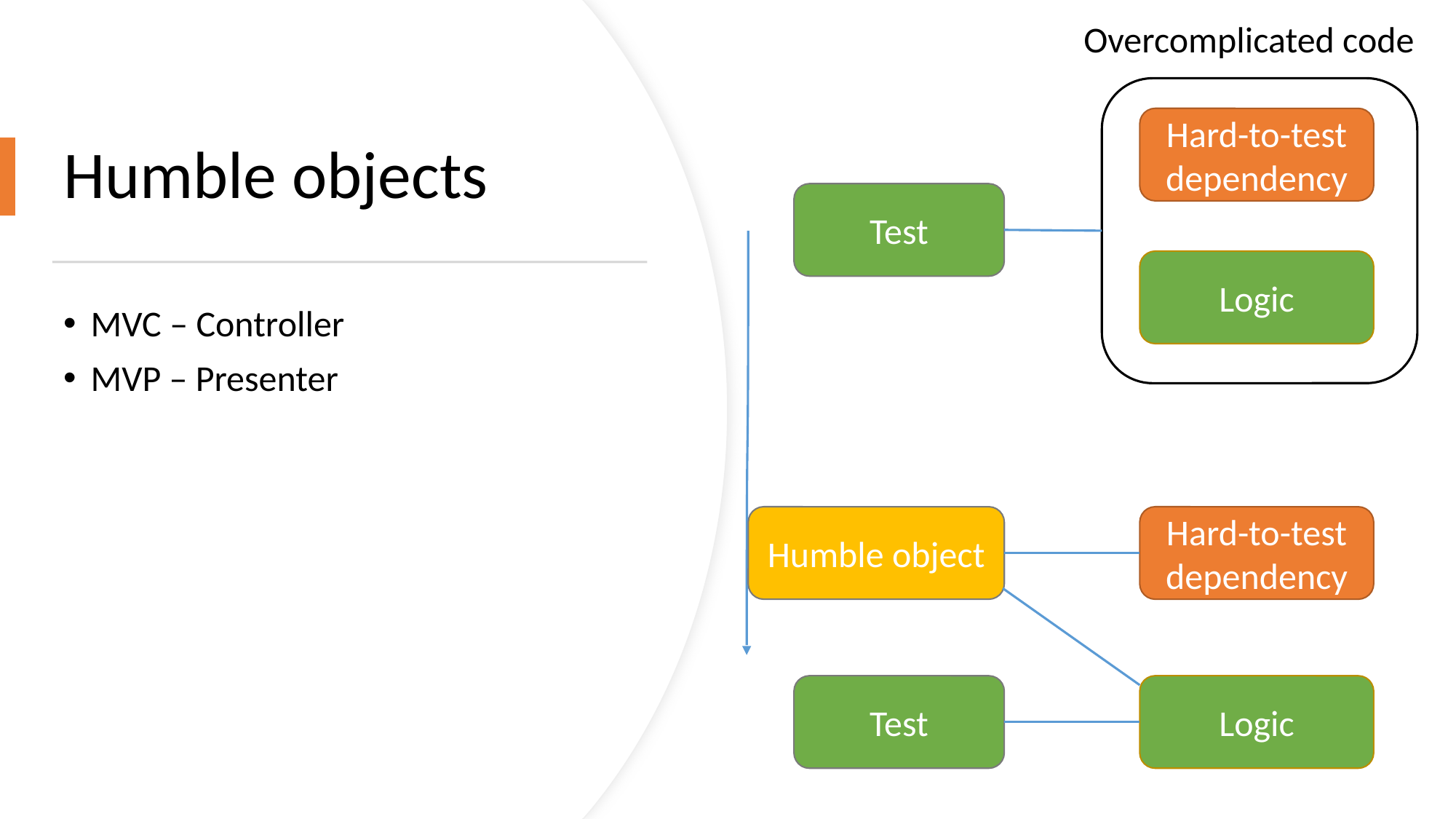

Overcomplicated code

# Humble objects
Hard-to-test
dependency

Test
Logic

MVC – Controller
MVP – Presenter
Humble object
Hard-to-test
dependency
Test
Logic